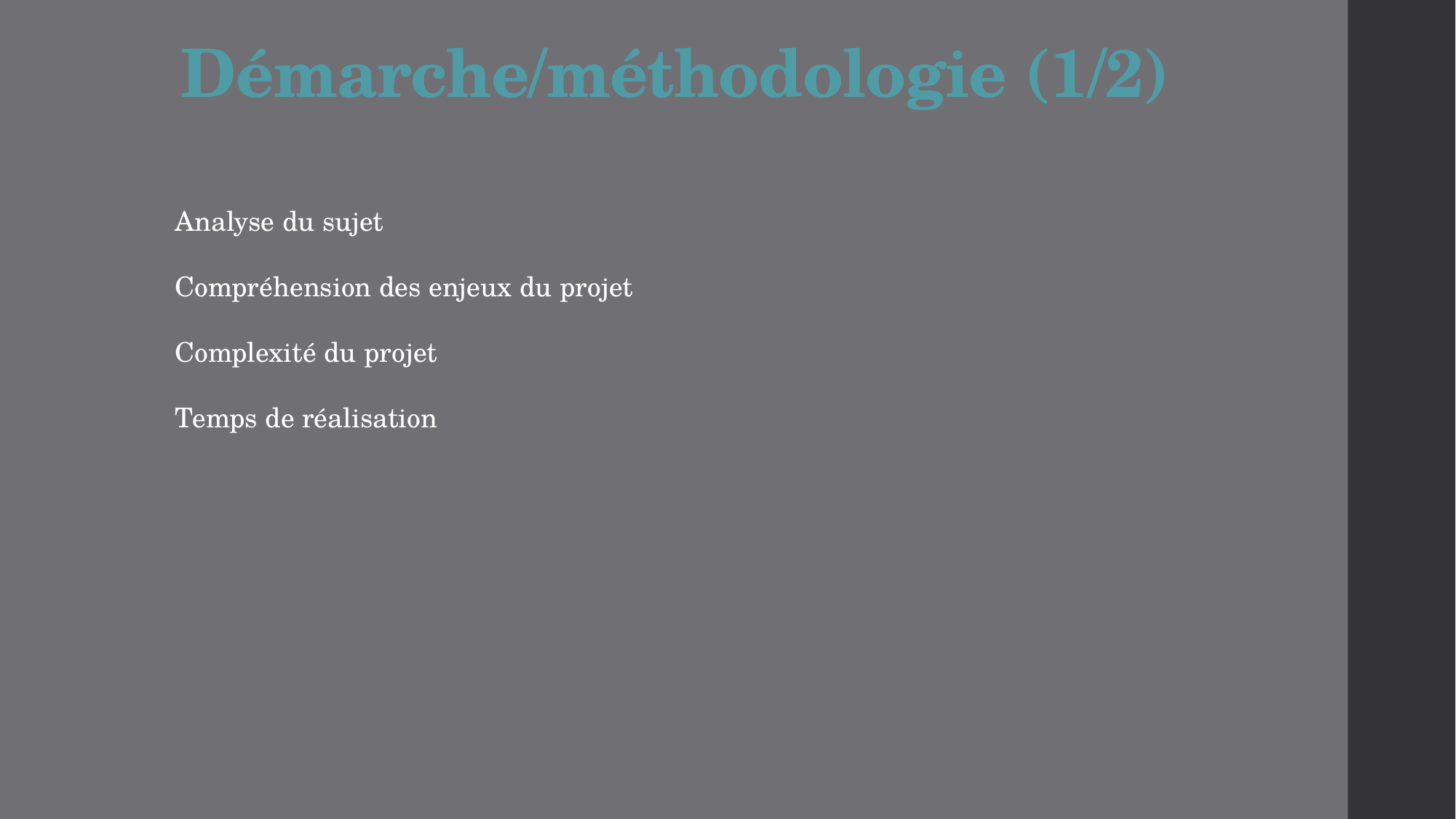

# Démarche/méthodologie (1/2)
Analyse du sujet

Compréhension des enjeux du projet

Complexité du projet

Temps de réalisation